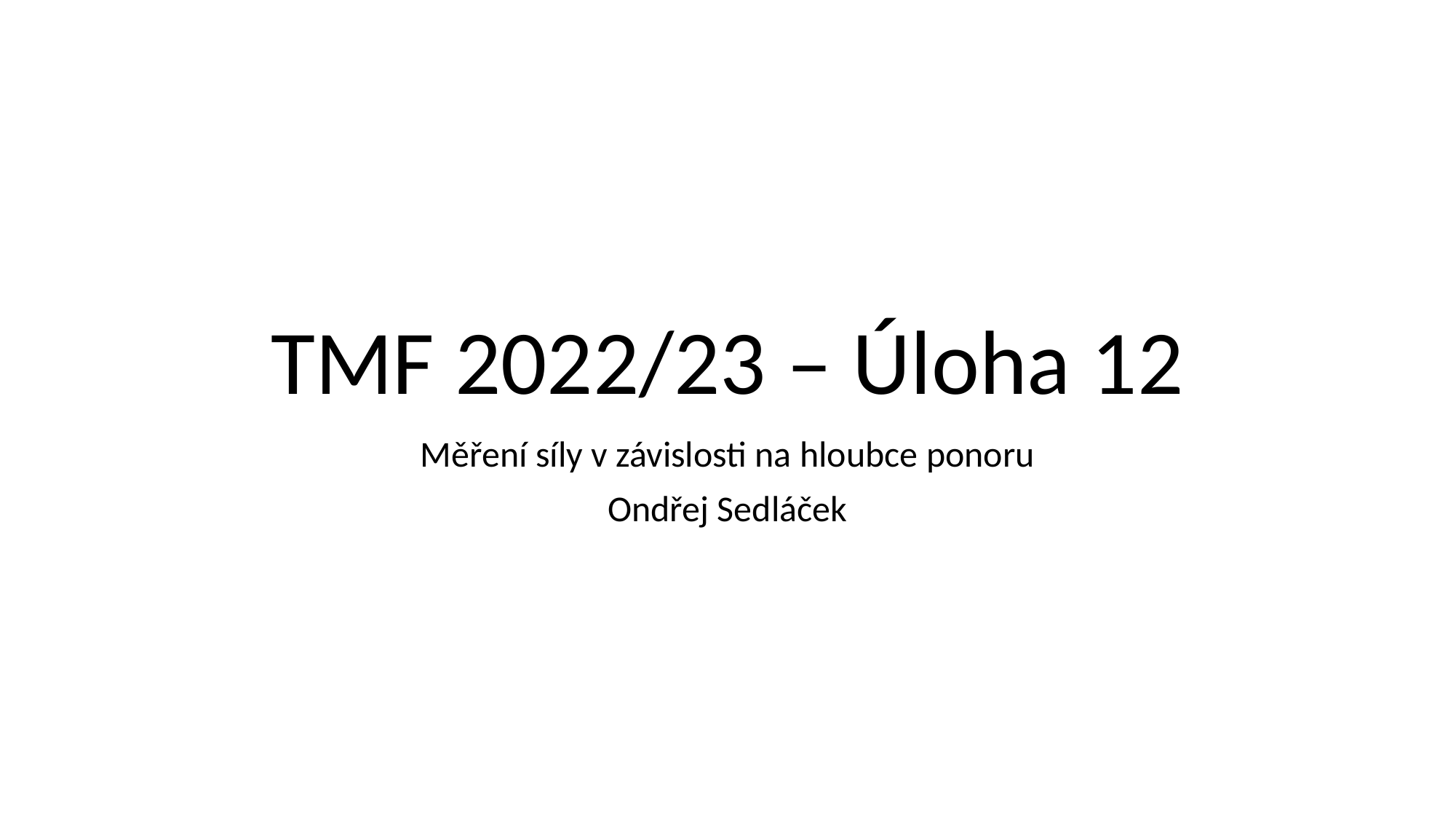

# TMF 2022/23 – Úloha 12
Měření síly v závislosti na hloubce ponoru
Ondřej Sedláček